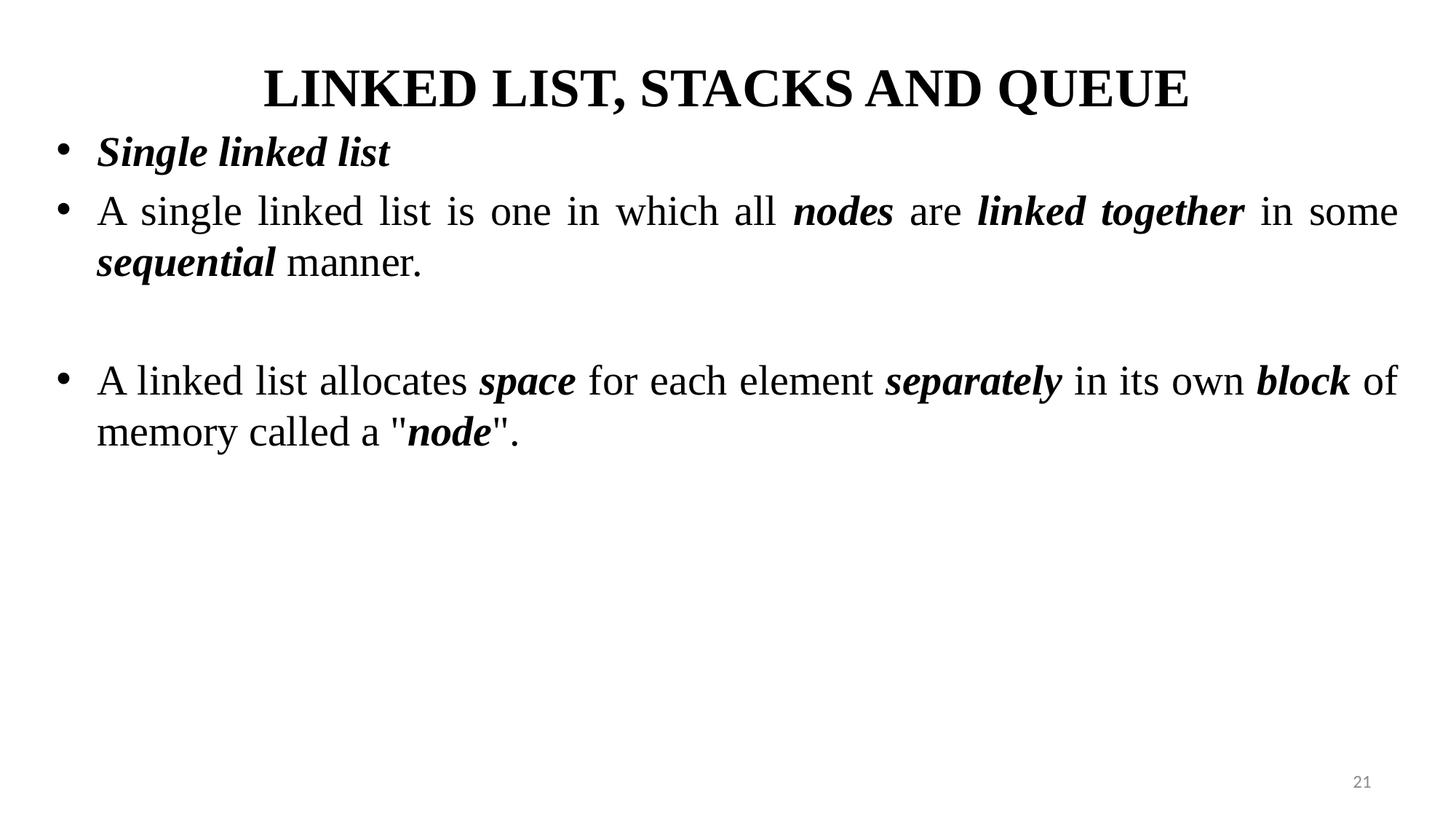

# LINKED LIST, STACKS AND QUEUE
Single linked list
A single linked list is one in which all nodes are linked together in some sequential manner.

A linked list allocates space for each element separately in its own block of memory called a "node".

21